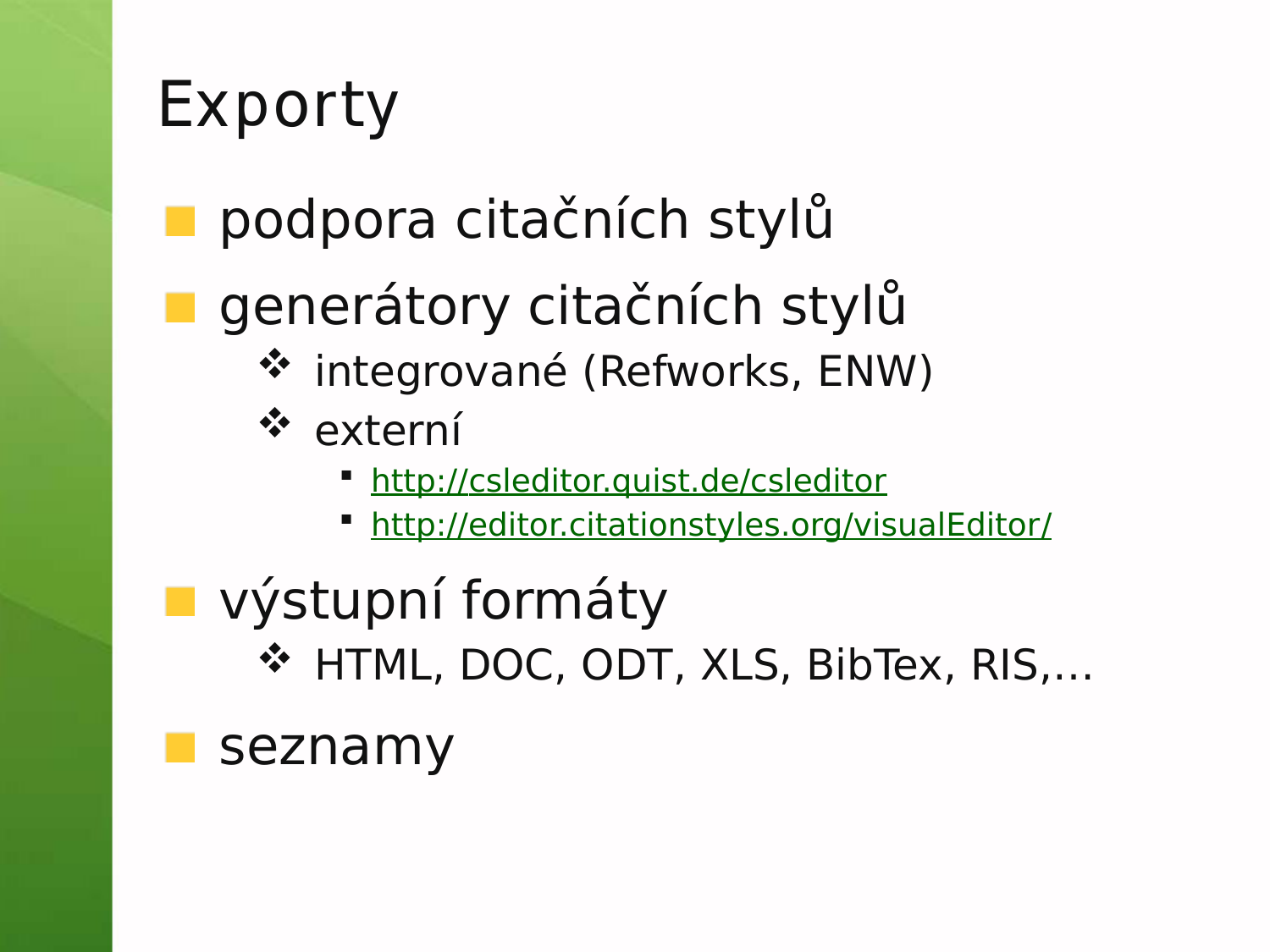

# Exporty
podpora citačních stylů
generátory citačních stylů
integrované (Refworks, ENW)
externí
http://csleditor.quist.de/csleditor
http://editor.citationstyles.org/visualEditor/
výstupní formáty
HTML, DOC, ODT, XLS, BibTex, RIS,…
seznamy